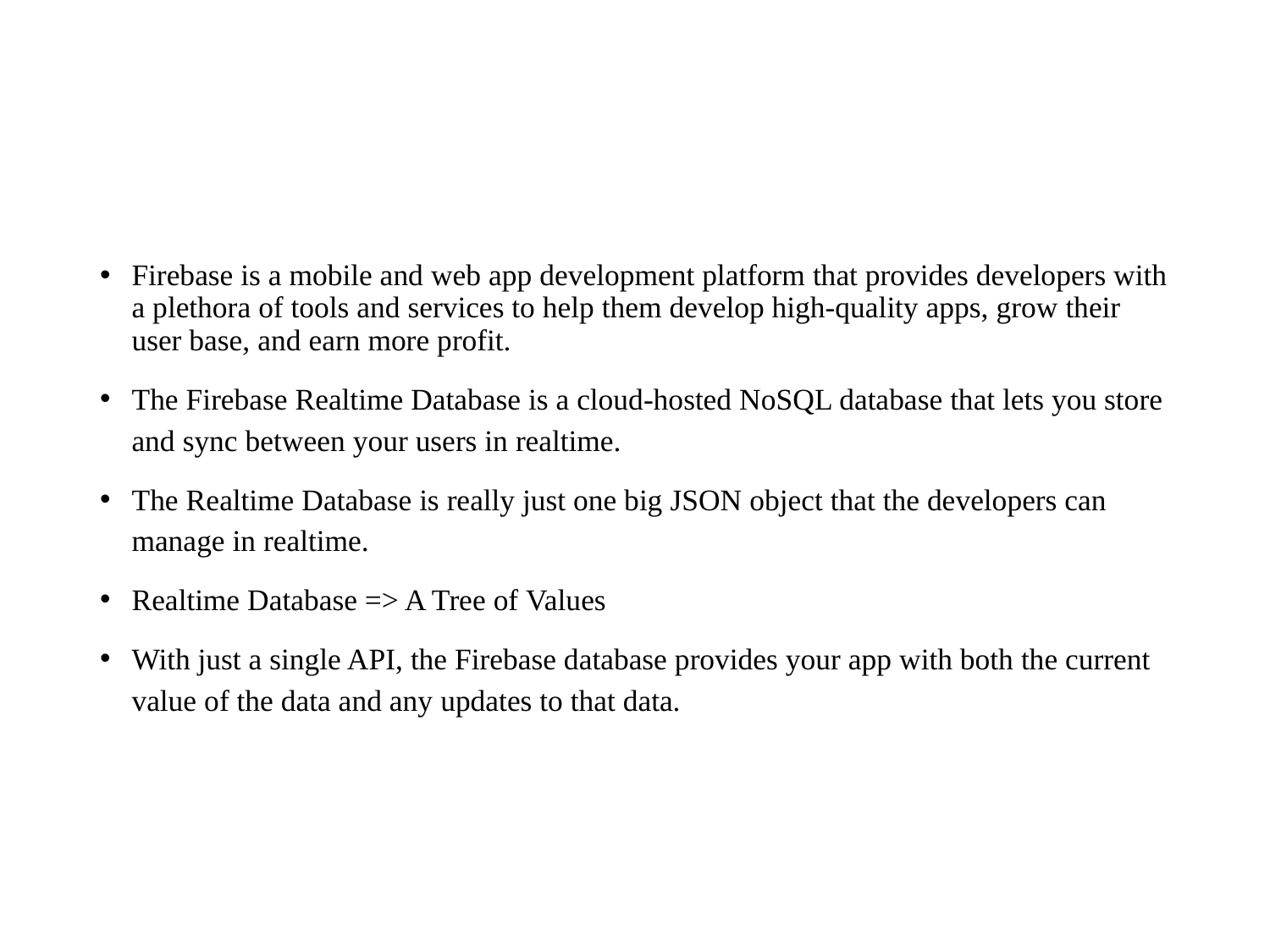

#
Firebase is a mobile and web app development platform that provides developers with a plethora of tools and services to help them develop high-quality apps, grow their user base, and earn more profit.
The Firebase Realtime Database is a cloud-hosted NoSQL database that lets you store and sync between your users in realtime.
The Realtime Database is really just one big JSON object that the developers can manage in realtime.
Realtime Database => A Tree of Values
With just a single API, the Firebase database provides your app with both the current value of the data and any updates to that data.